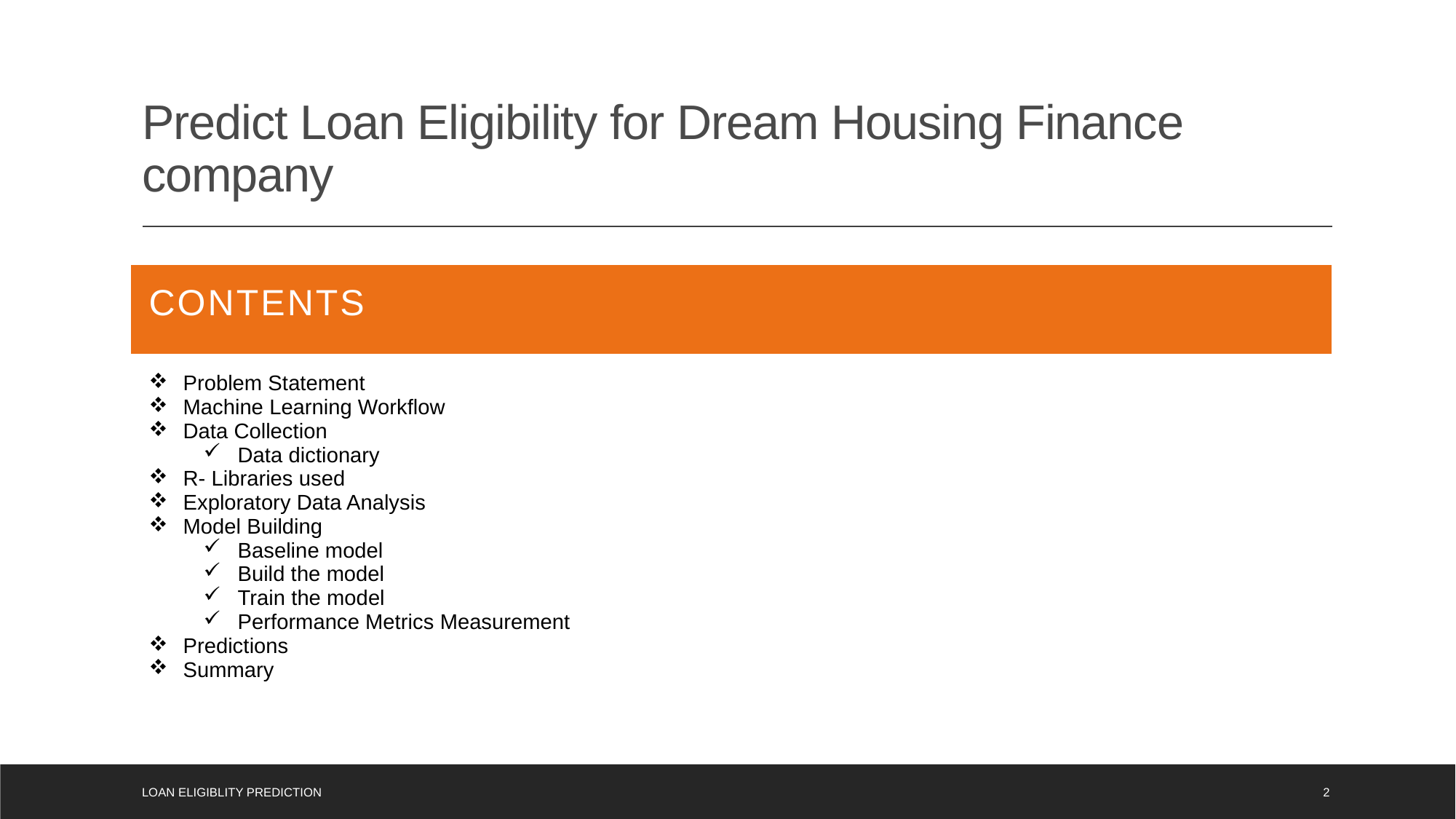

# Predict Loan Eligibility for Dream Housing Finance company
| CONTENTS |
| --- |
| Problem Statement Machine Learning Workflow Data Collection Data dictionary R- Libraries used Exploratory Data Analysis Model Building Baseline model Build the model Train the model Performance Metrics Measurement Predictions Summary |
Loan Eligiblity Prediction
2